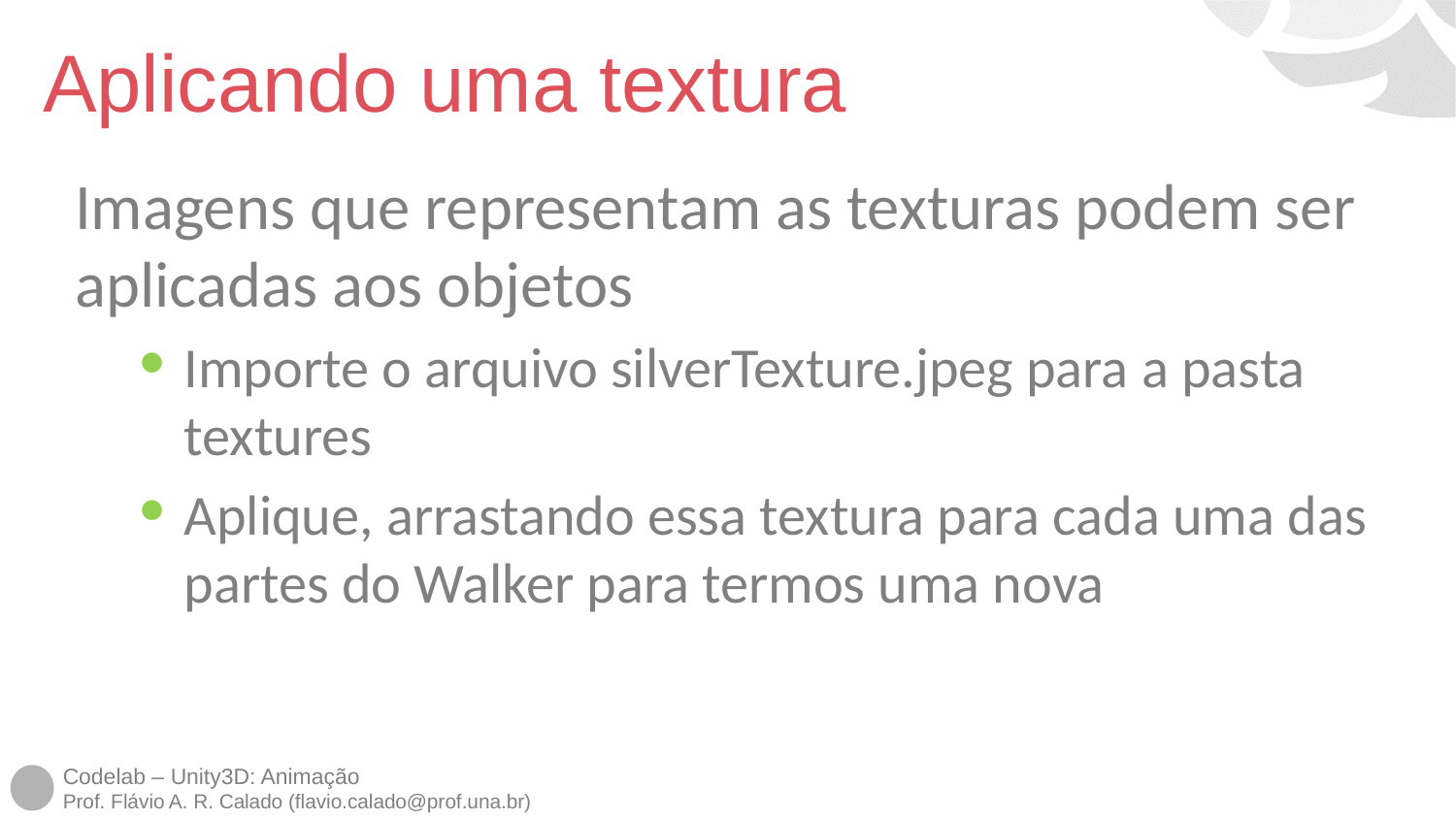

# Aplicando uma textura
Imagens que representam as texturas podem ser aplicadas aos objetos
Importe o arquivo silverTexture.jpeg para a pasta textures
Aplique, arrastando essa textura para cada uma das partes do Walker para termos uma nova